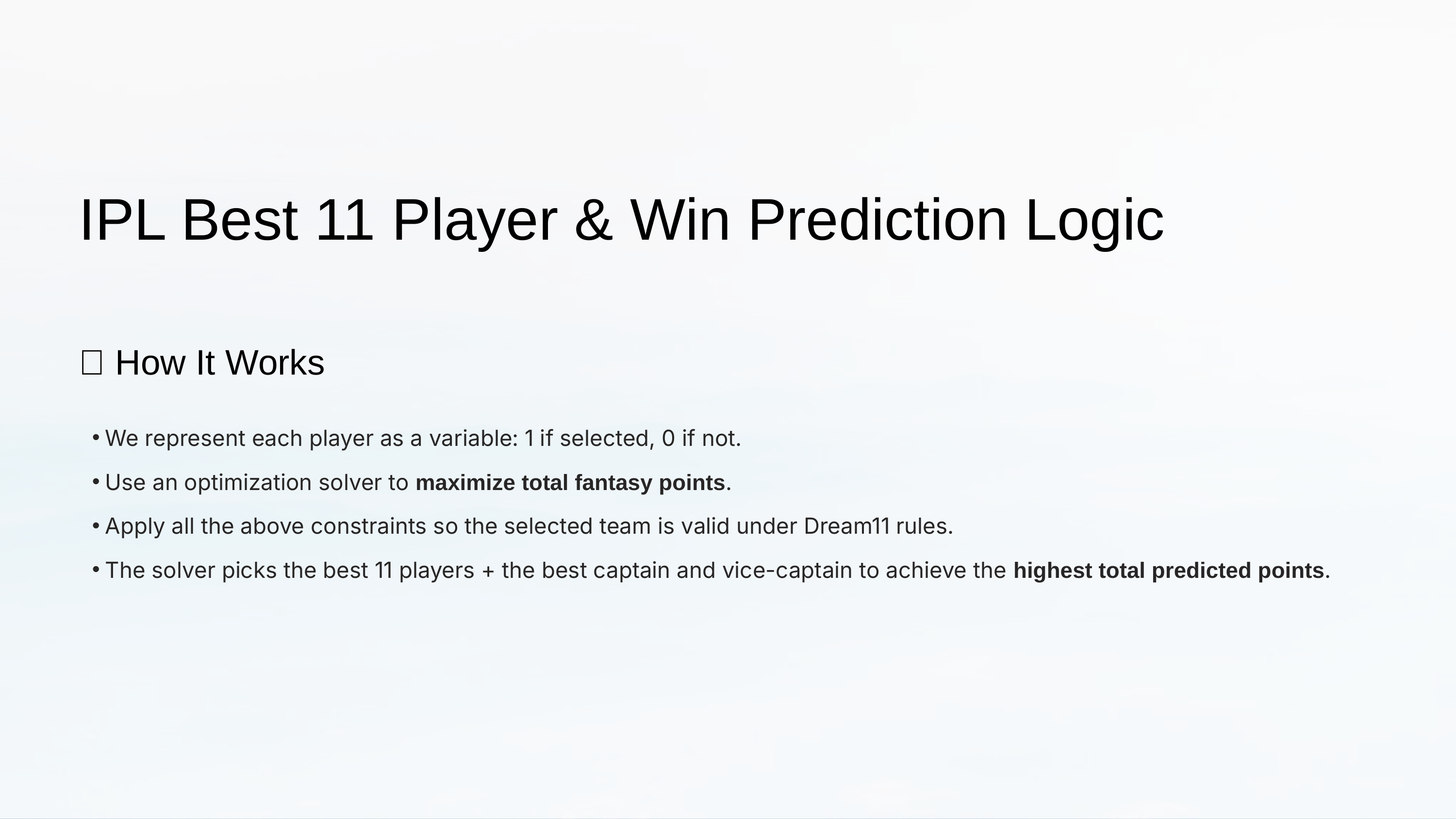

IPL Best 11 Player & Win Prediction Logic

🧮 How It Works

We represent each player as a variable: 1 if selected, 0 if not.

Use an optimization solver to maximize total fantasy points.

Apply all the above constraints so the selected team is valid under Dream11 rules.

The solver picks the best 11 players + the best captain and vice-captain to achieve the highest total predicted points.